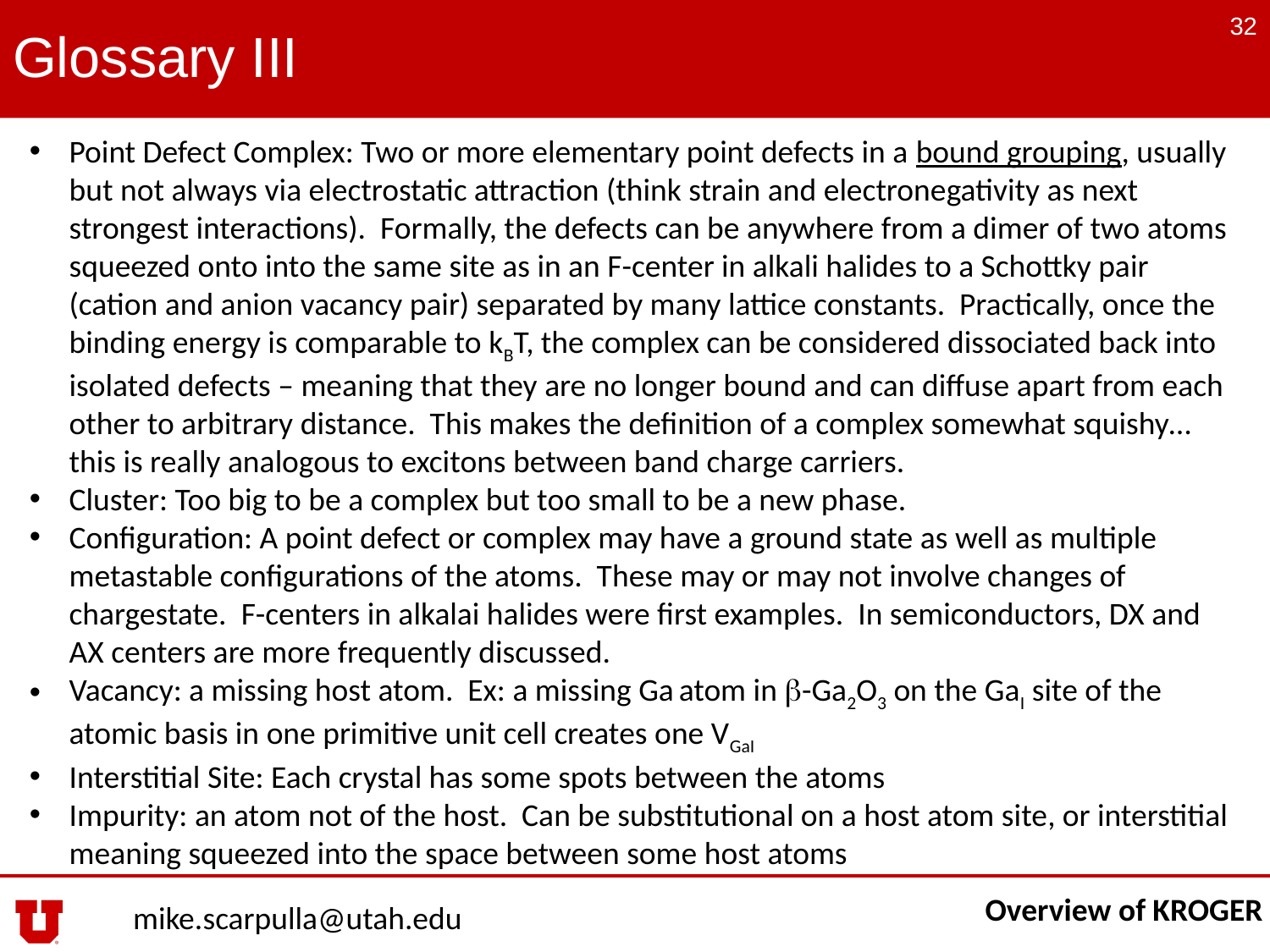

32
# Glossary III
Point Defect Complex: Two or more elementary point defects in a bound grouping, usually but not always via electrostatic attraction (think strain and electronegativity as next strongest interactions).  Formally, the defects can be anywhere from a dimer of two atoms squeezed onto into the same site as in an F-center in alkali halides to a Schottky pair (cation and anion vacancy pair) separated by many lattice constants.  Practically, once the binding energy is comparable to kBT, the complex can be considered dissociated back into isolated defects – meaning that they are no longer bound and can diffuse apart from each other to arbitrary distance.  This makes the definition of a complex somewhat squishy…this is really analogous to excitons between band charge carriers.
Cluster: Too big to be a complex but too small to be a new phase.
Configuration: A point defect or complex may have a ground state as well as multiple metastable configurations of the atoms.  These may or may not involve changes of chargestate.  F-centers in alkalai halides were first examples.  In semiconductors, DX and AX centers are more frequently discussed.
Vacancy: a missing host atom.  Ex: a missing Ga atom in β-Ga2O3 on the GaI site of the atomic basis in one primitive unit cell creates one VGaI
Interstitial Site: Each crystal has some spots between the atoms
Impurity: an atom not of the host.  Can be substitutional on a host atom site, or interstitial meaning squeezed into the space between some host atoms